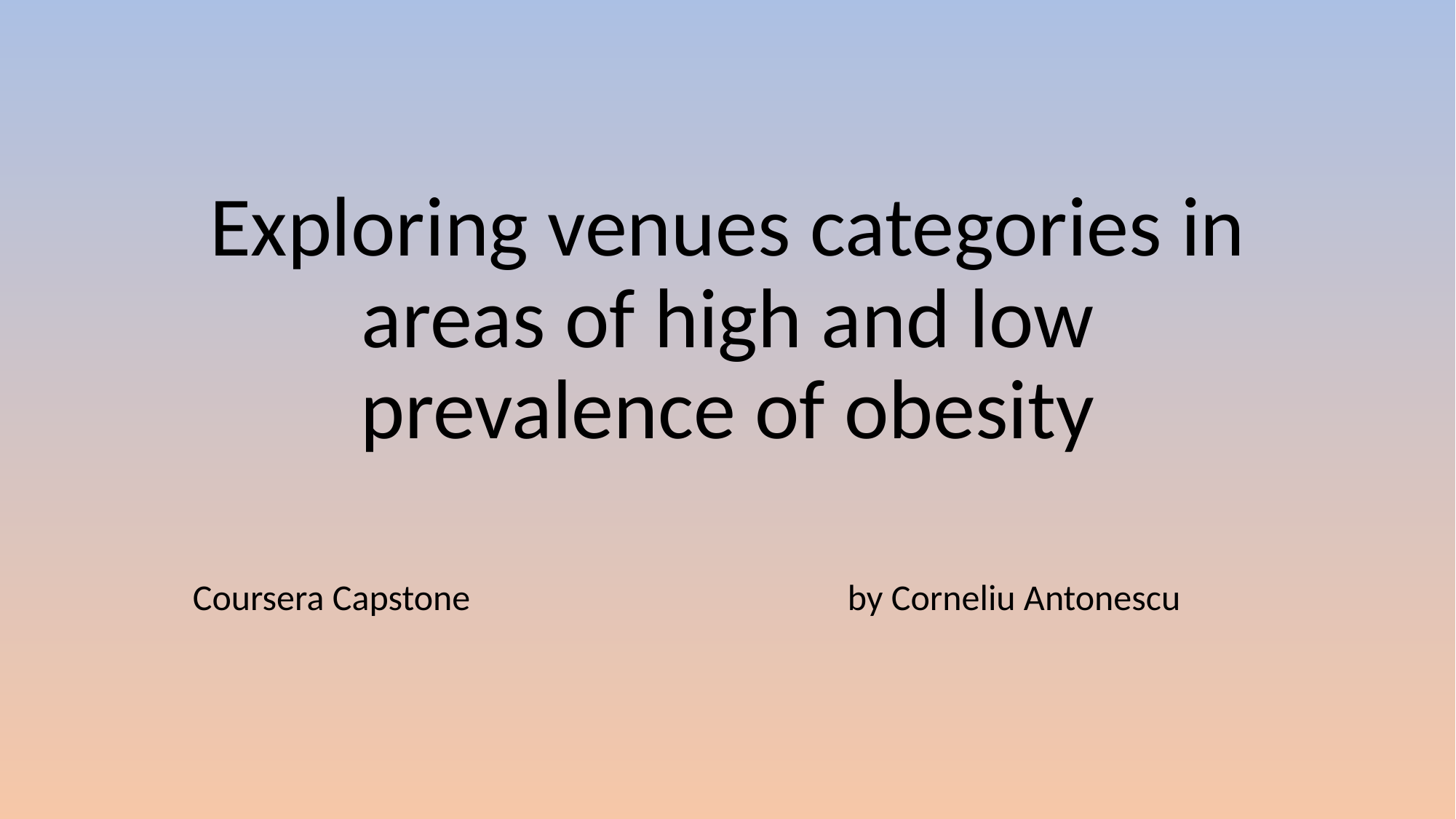

# Exploring venues categories in areas of high and low prevalence of obesity
Coursera Capstone 				by Corneliu Antonescu